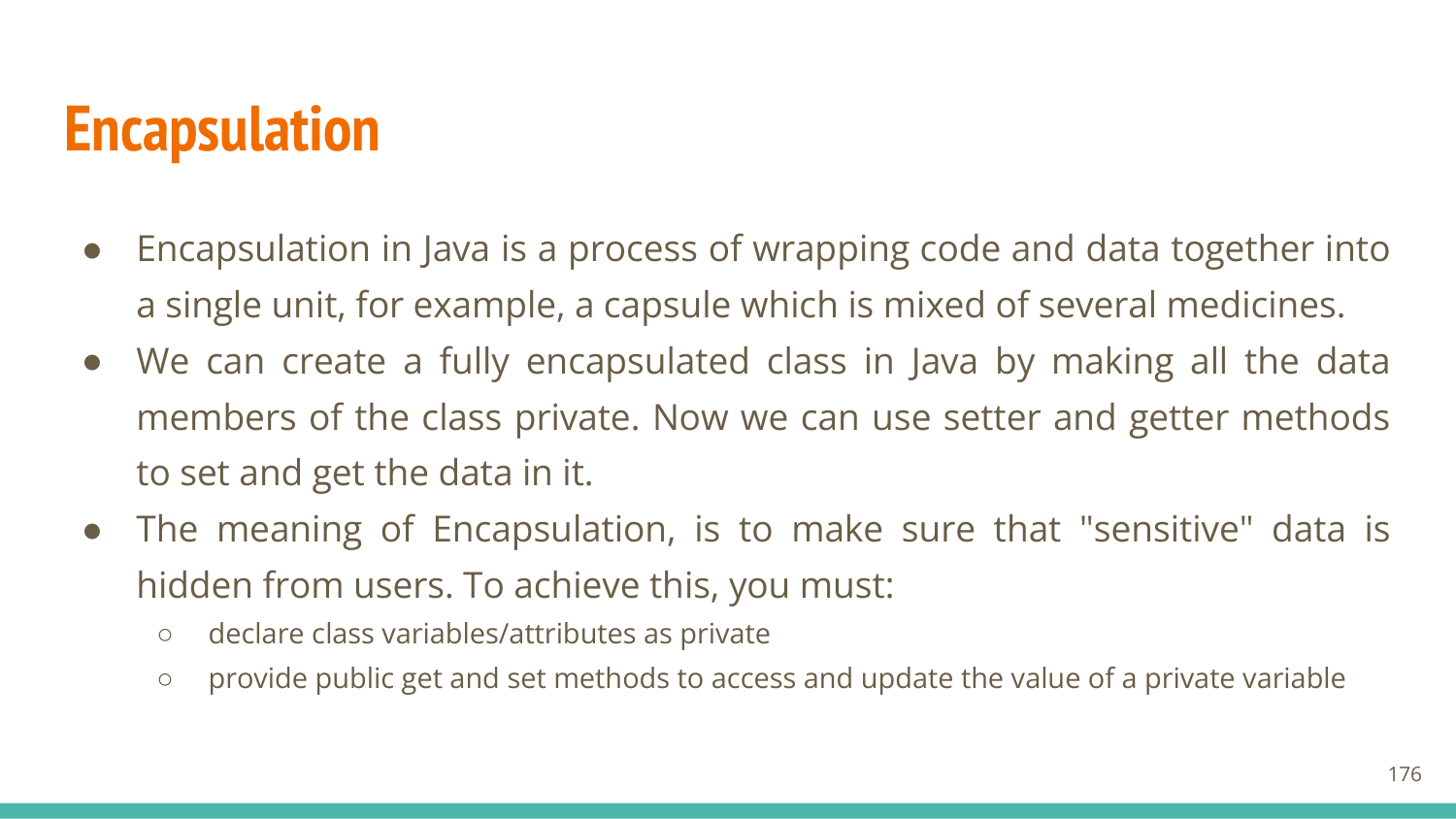

# Encapsulation
Encapsulation in Java is a process of wrapping code and data together into a single unit, for example, a capsule which is mixed of several medicines.
We can create a fully encapsulated class in Java by making all the data members of the class private. Now we can use setter and getter methods to set and get the data in it.
The meaning of Encapsulation, is to make sure that "sensitive" data is hidden from users. To achieve this, you must:
declare class variables/attributes as private
provide public get and set methods to access and update the value of a private variable
176